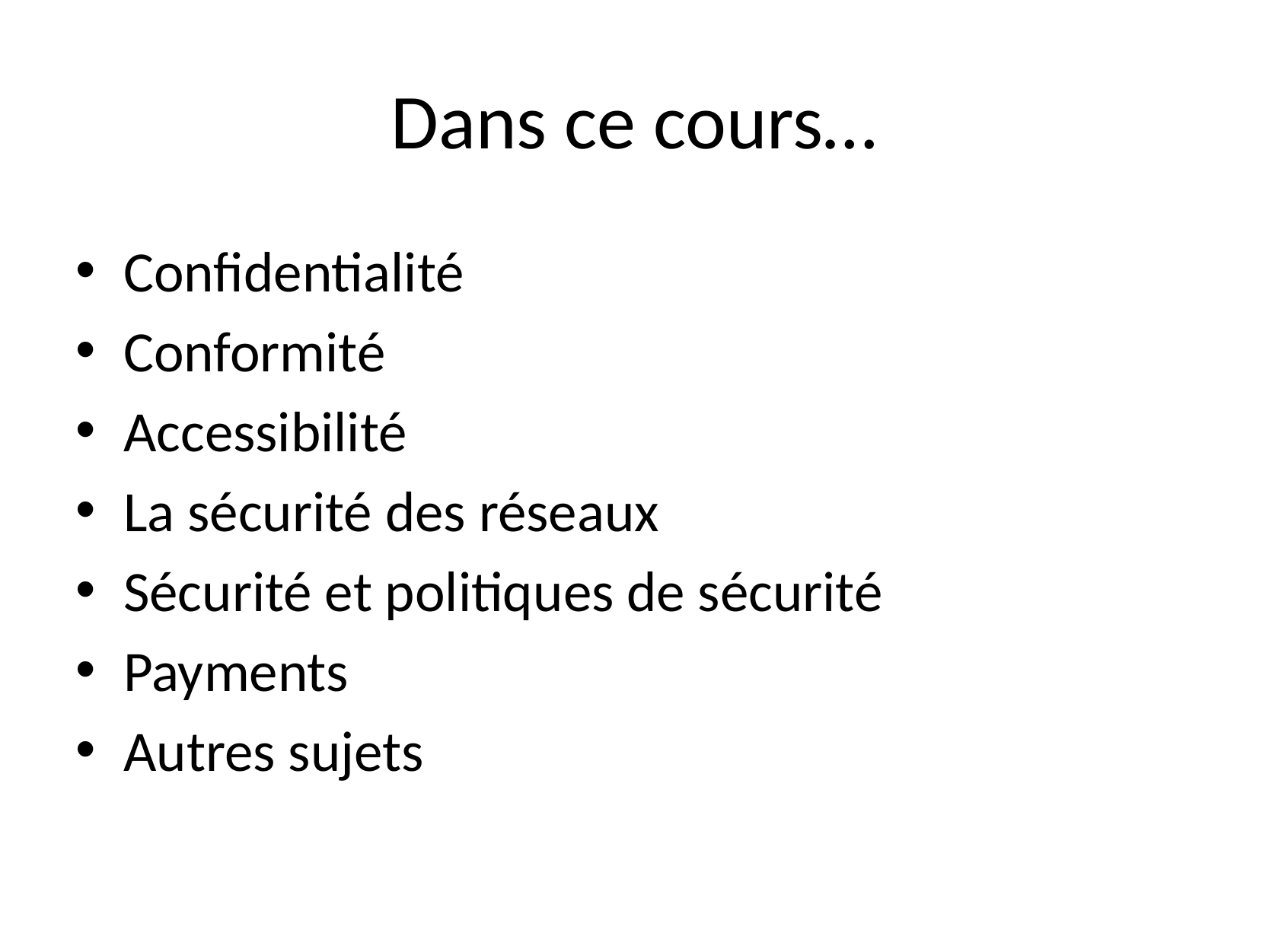

# Dans ce cours…
Confidentialité
Conformité
Accessibilité
La sécurité des réseaux
Sécurité et politiques de sécurité
Payments
Autres sujets